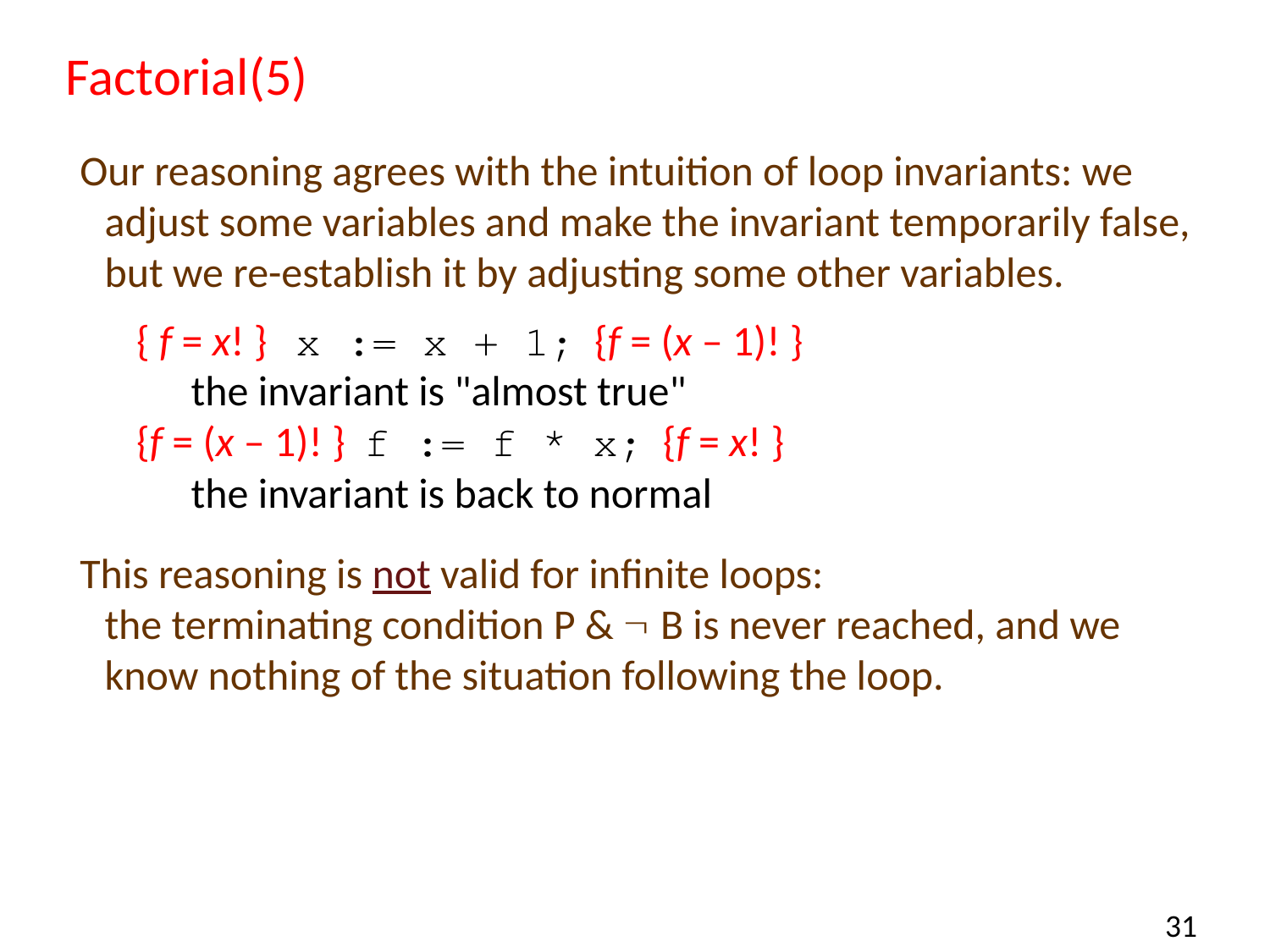

# Factorial(5)
Our reasoning agrees with the intuition of loop invariants: we adjust some variables and make the invariant temporarily false, but we re-establish it by adjusting some other variables.
{ f = x! }   x := x + 1;  {f = (x – 1)! }
the invariant is "almost true"
{f = (x – 1)! }  f := f * x;  {f = x! }
the invariant is back to normal
This reasoning is not valid for infinite loops:
the terminating condition P & ¬ B is never reached, and we know nothing of the situation following the loop.

31